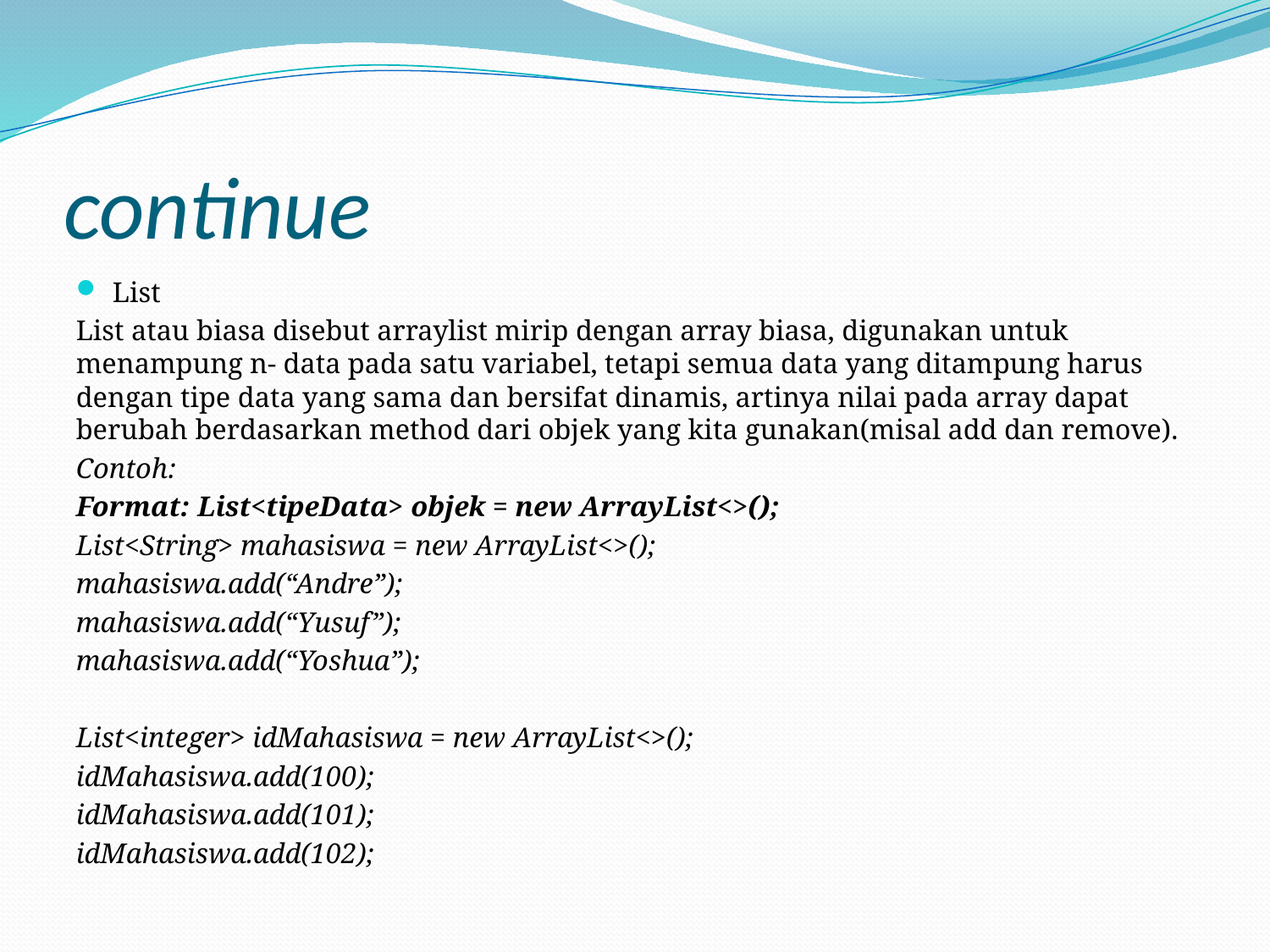

# continue
List
List atau biasa disebut arraylist mirip dengan array biasa, digunakan untuk menampung n- data pada satu variabel, tetapi semua data yang ditampung harus dengan tipe data yang sama dan bersifat dinamis, artinya nilai pada array dapat berubah berdasarkan method dari objek yang kita gunakan(misal add dan remove).
Contoh:
Format: List<tipeData> objek = new ArrayList<>();
List<String> mahasiswa = new ArrayList<>();
mahasiswa.add(“Andre”);
mahasiswa.add(“Yusuf”);
mahasiswa.add(“Yoshua”);

List<integer> idMahasiswa = new ArrayList<>();
idMahasiswa.add(100);
idMahasiswa.add(101);
idMahasiswa.add(102);